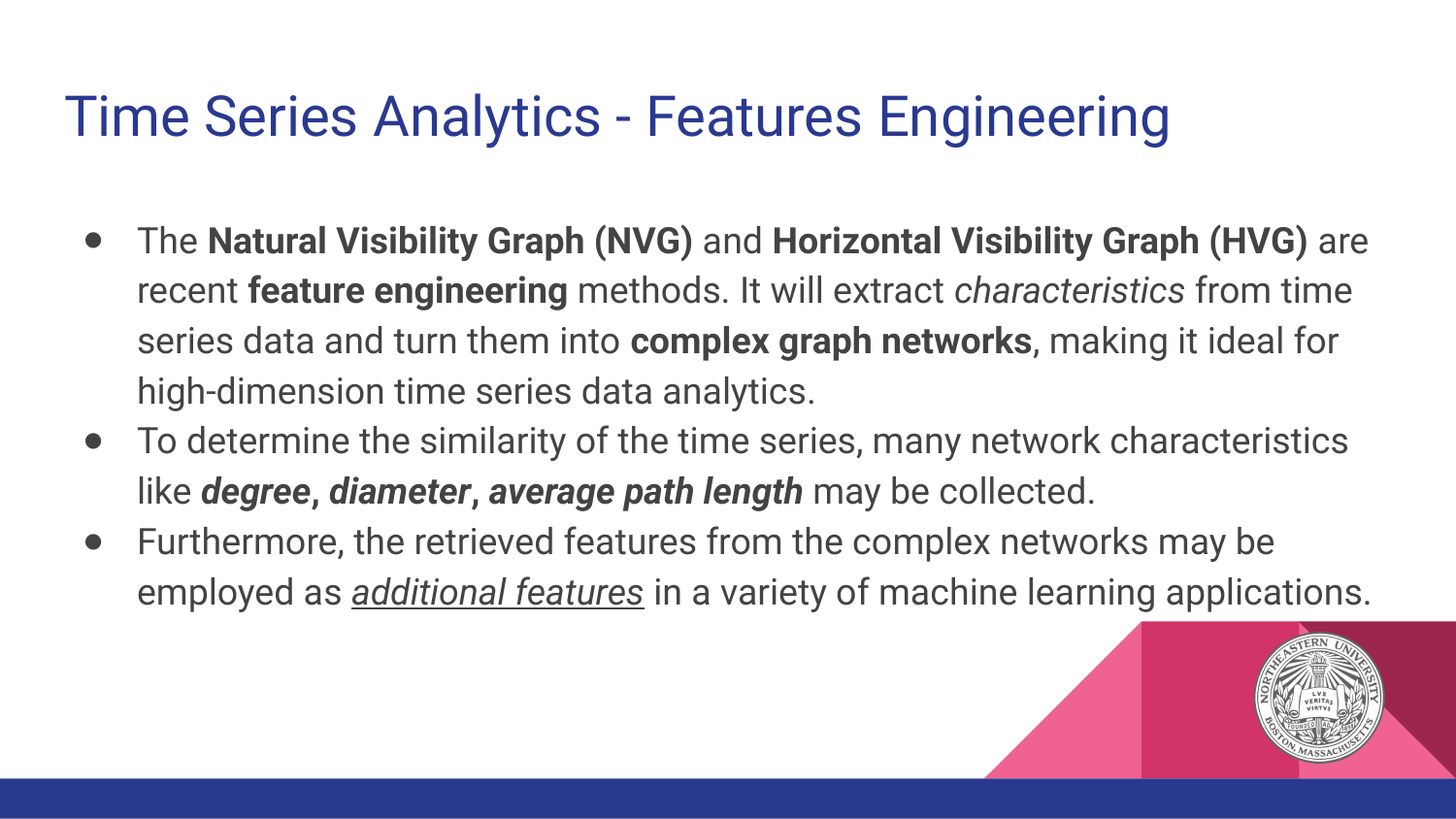

# Time Series Analytics - Features Engineering
The Natural Visibility Graph (NVG) and Horizontal Visibility Graph (HVG) are recent feature engineering methods. It will extract characteristics from time series data and turn them into complex graph networks, making it ideal for high-dimension time series data analytics.
To determine the similarity of the time series, many network characteristics like degree, diameter, average path length may be collected.
Furthermore, the retrieved features from the complex networks may be employed as additional features in a variety of machine learning applications.